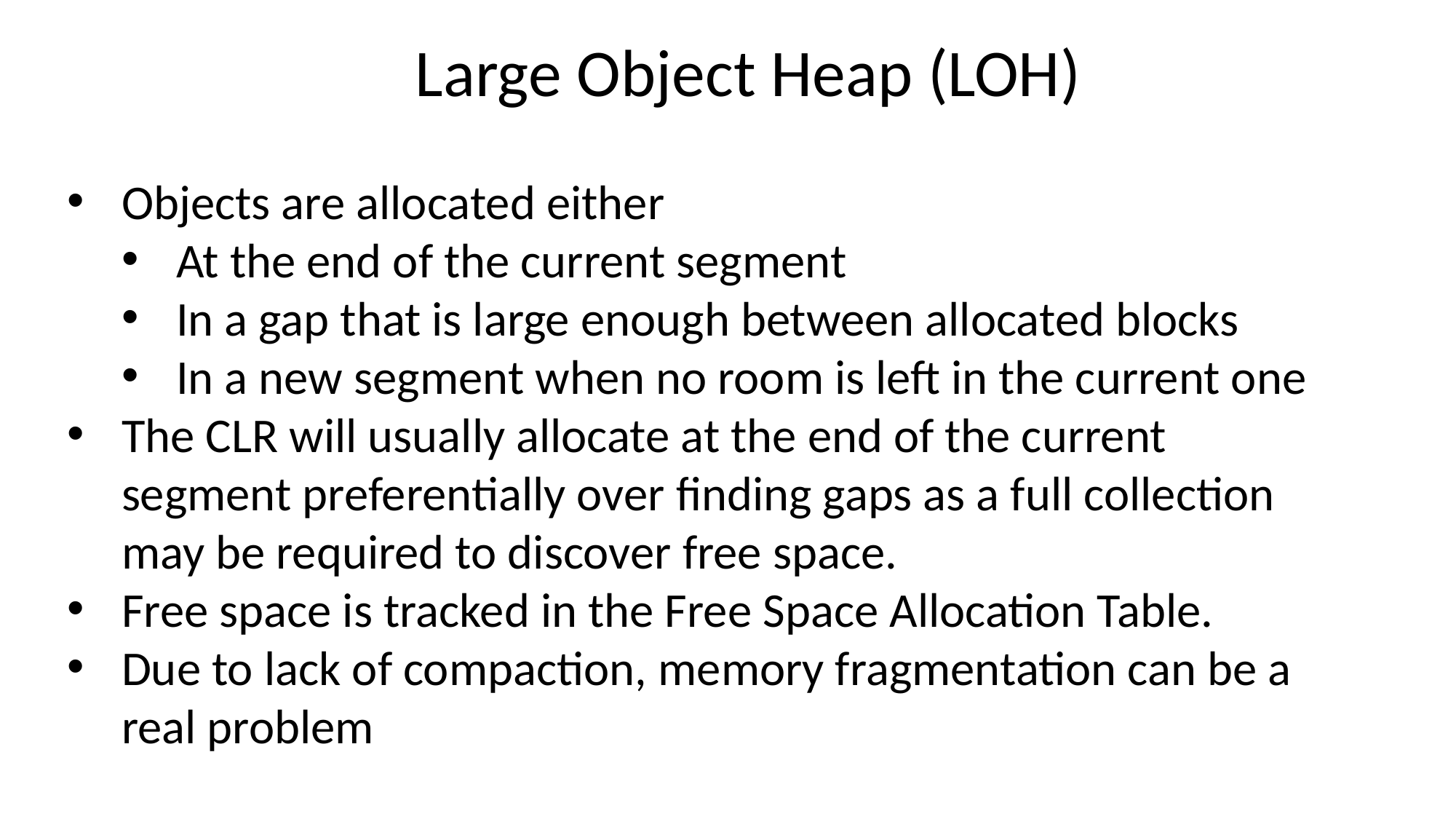

Large Object Heap (LOH)
Objects are allocated either
At the end of the current segment
In a gap that is large enough between allocated blocks
In a new segment when no room is left in the current one
The CLR will usually allocate at the end of the current segment preferentially over finding gaps as a full collection may be required to discover free space.
Free space is tracked in the Free Space Allocation Table.
Due to lack of compaction, memory fragmentation can be a real problem